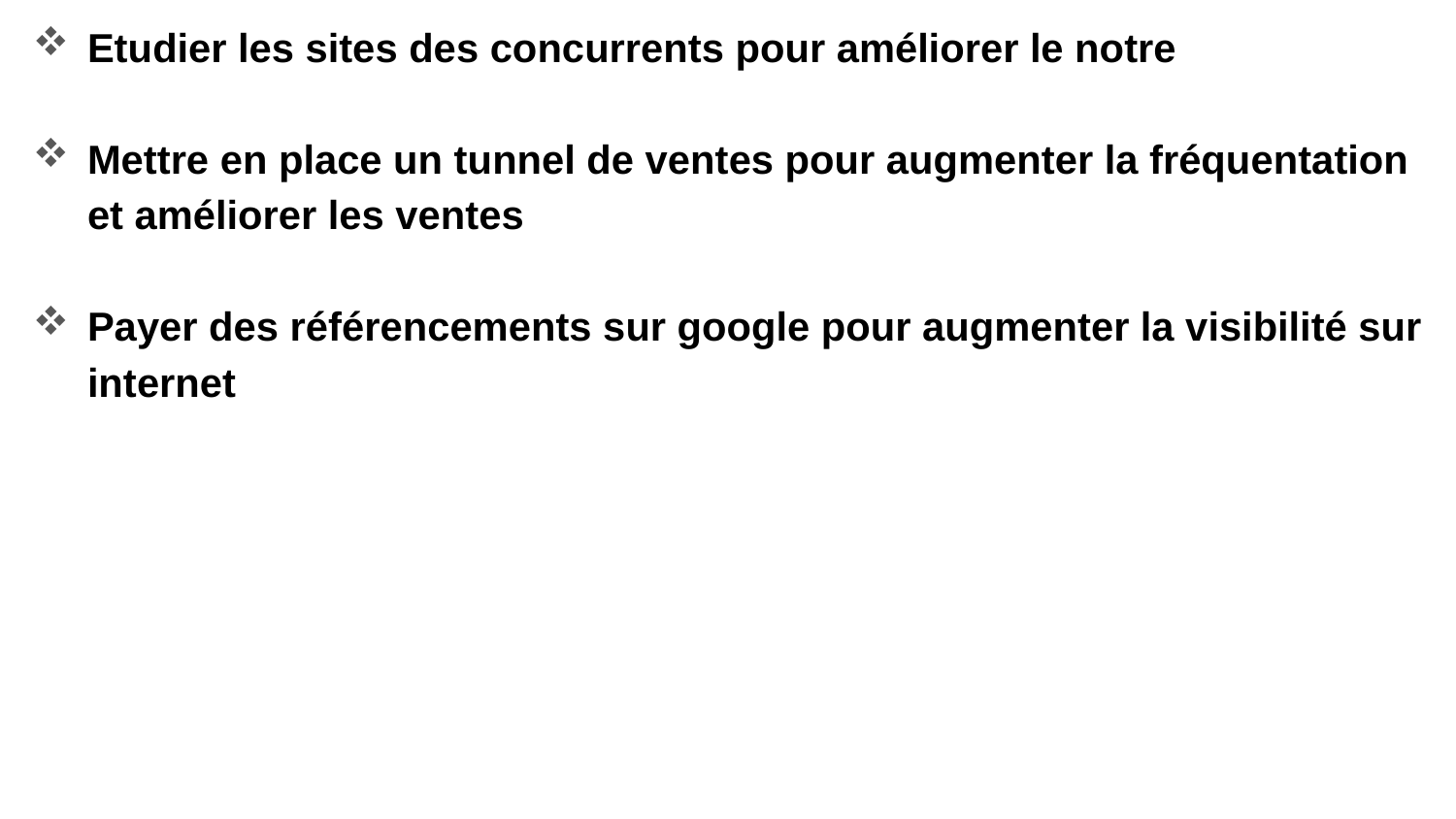

Etudier les sites des concurrents pour améliorer le notre

Mettre en place un tunnel de ventes pour augmenter la fréquentation et améliorer les ventes

Payer des référencements sur google pour augmenter la visibilité sur internet